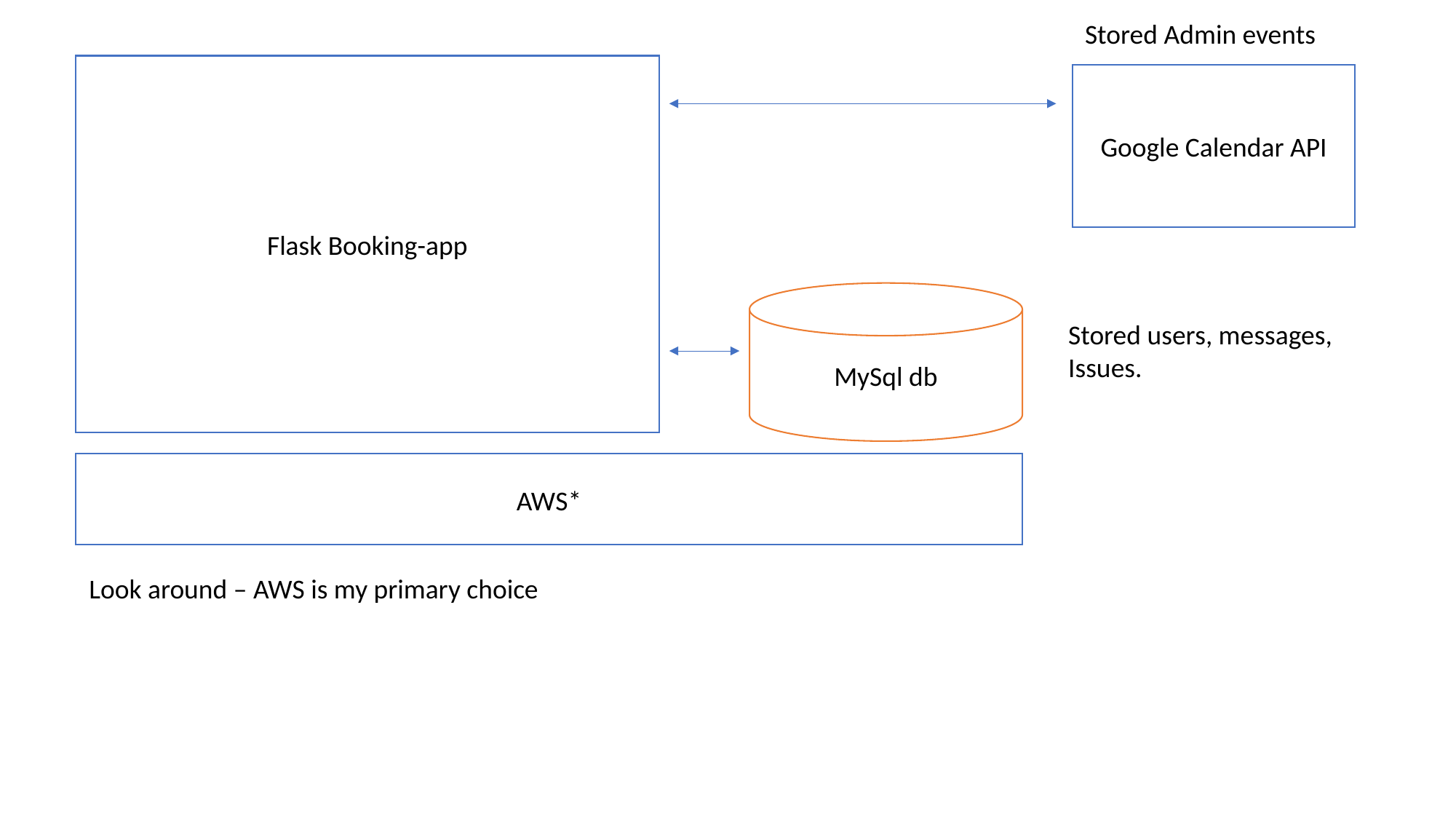

Stored Admin events
Flask Booking-app
Google Calendar API
MySql db
Stored users, messages,
Issues.
AWS*
Look around – AWS is my primary choice